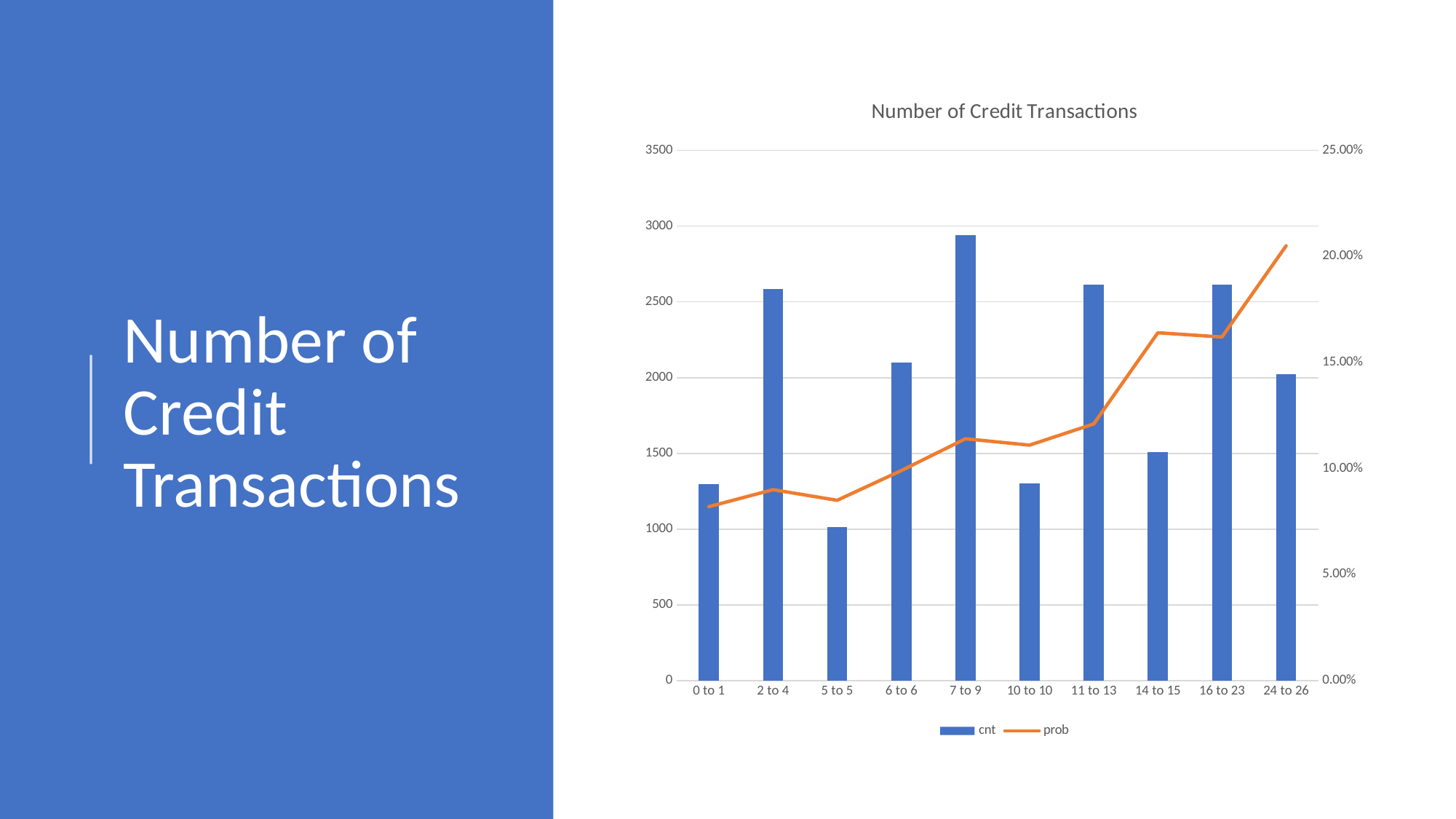

### Chart: Number of Credit Transactions

| Category | cnt | prob |
|---|---|---|
| 0 to 1 | 1297.0 | 0.082 |
| 2 to 4 | 2587.0 | 0.09 |
| 5 to 5 | 1011.0 | 0.085 |
| 6 to 6 | 2099.0 | 0.099 |
| 7 to 9 | 2942.0 | 0.114 |
| 10 to 10 | 1302.0 | 0.111 |
| 11 to 13 | 2616.0 | 0.121 |
| 14 to 15 | 1510.0 | 0.164 |
| 16 to 23 | 2612.0 | 0.162 |
| 24 to 26 | 2024.0 | 0.205 |
# Number of Credit Transactions